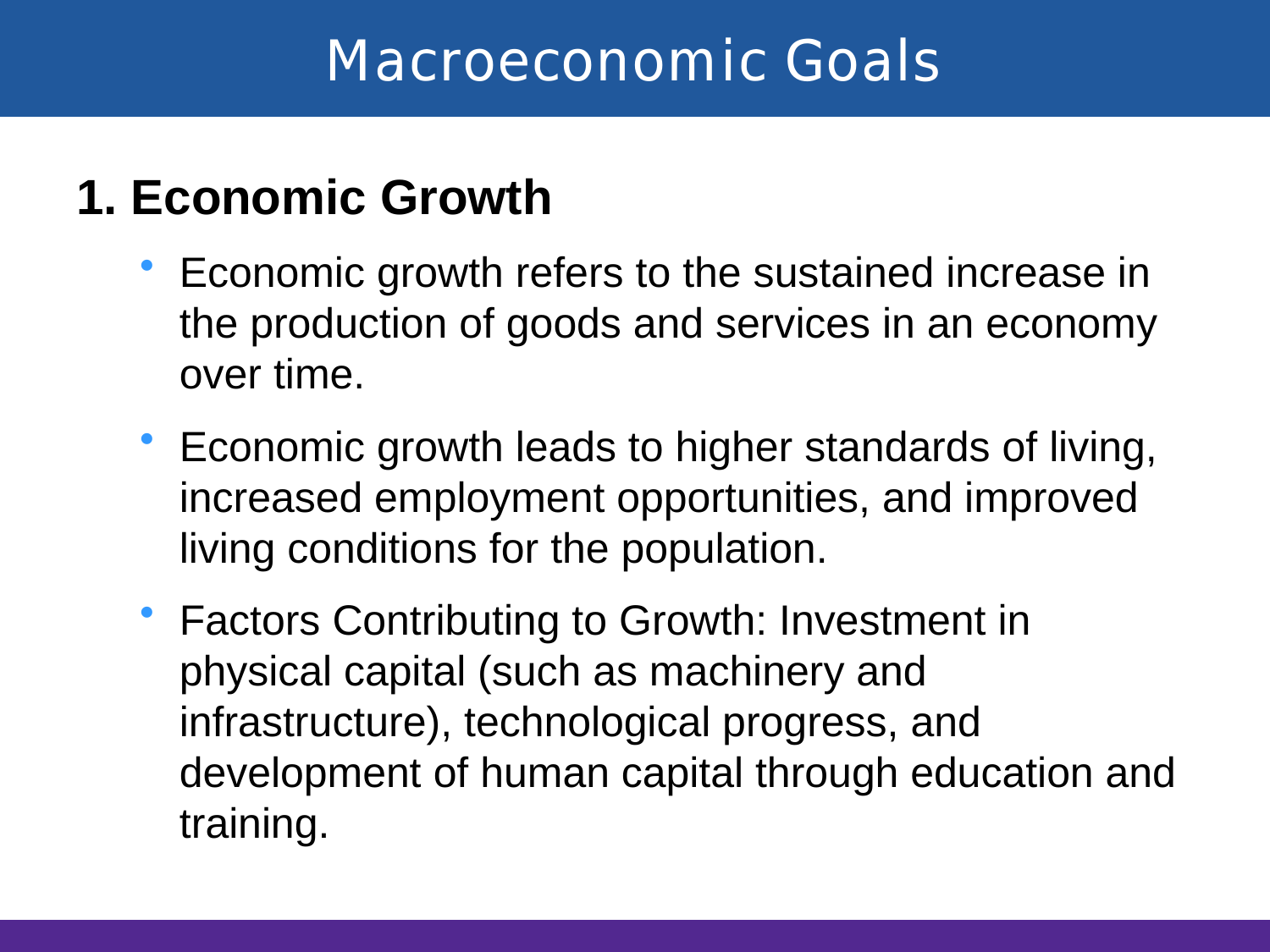

# Macroeconomic Goals
1. Economic Growth
Economic growth refers to the sustained increase in the production of goods and services in an economy over time.
Economic growth leads to higher standards of living, increased employment opportunities, and improved living conditions for the population.
Factors Contributing to Growth: Investment in physical capital (such as machinery and infrastructure), technological progress, and development of human capital through education and training.